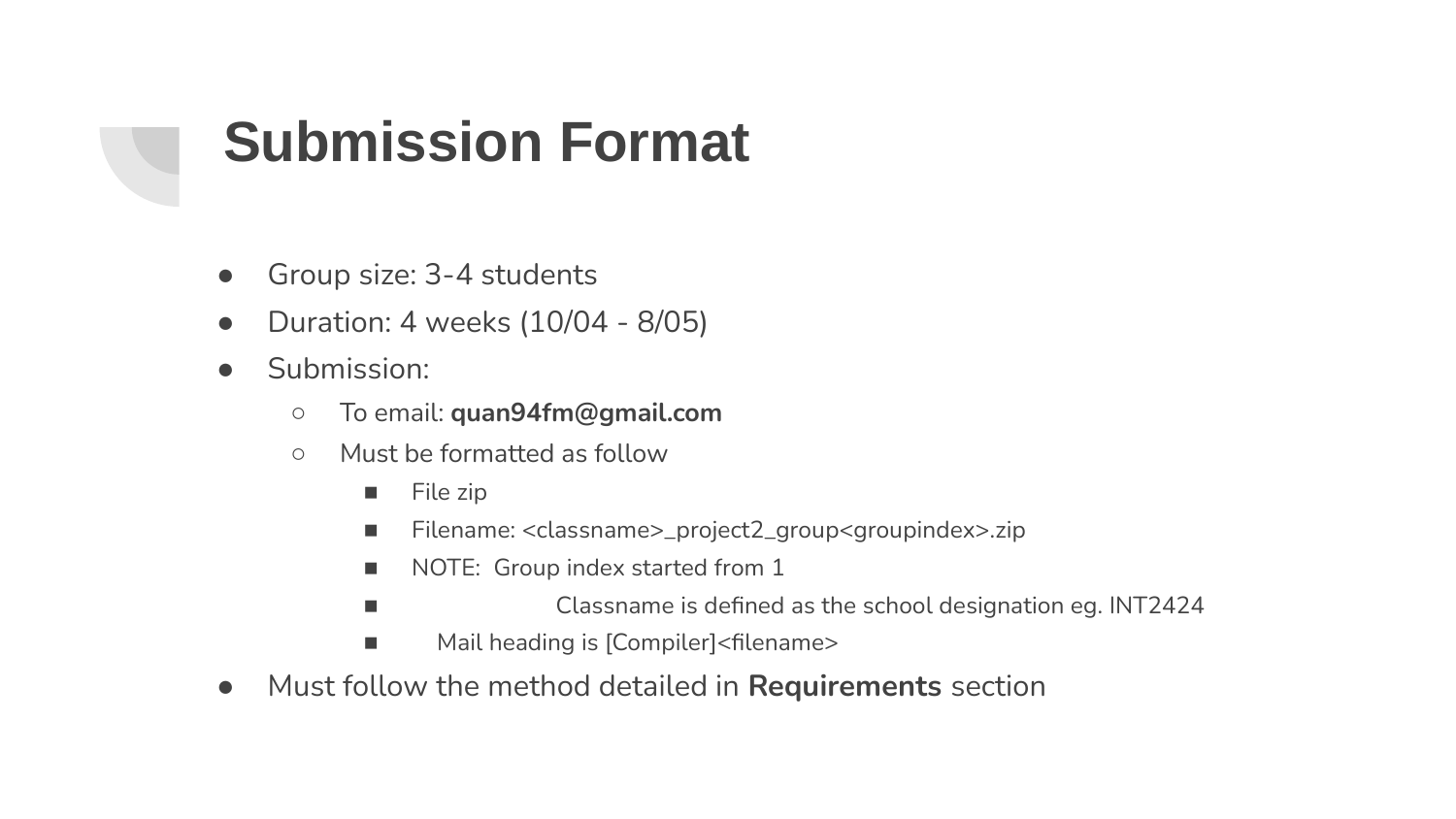

# Submission Format
Group size: 3-4 students
Duration: 4 weeks (10/04 - 8/05)
Submission:
To email: quan94fm@gmail.com
Must be formatted as follow
File zip
Filename: <classname>_project2_group<groupindex>.zip
NOTE:  Group index started from 1
        	Classname is defined as the school designation eg. INT2424
    Mail heading is [Compiler]<filename>
Must follow the method detailed in Requirements section